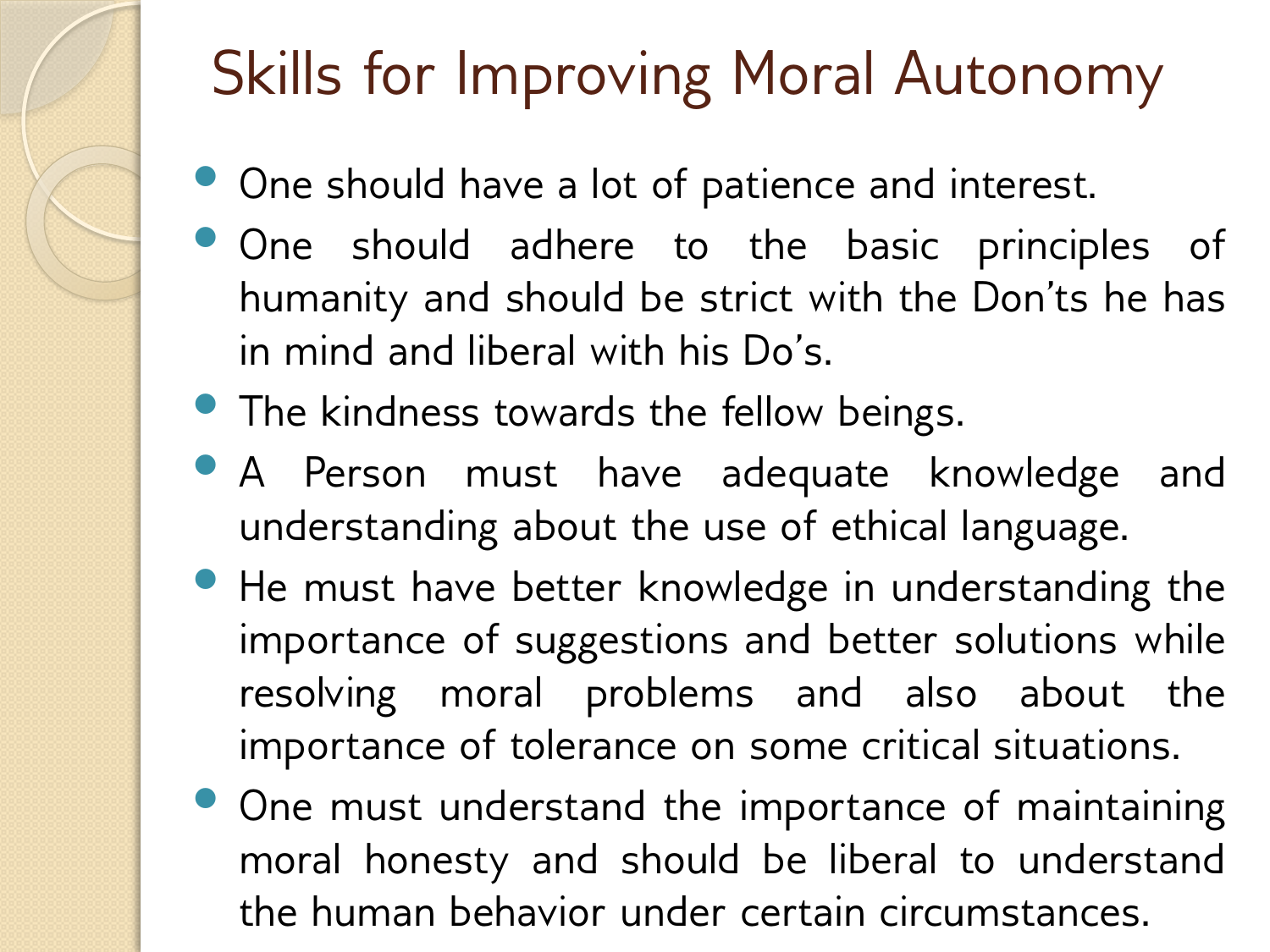

# Skills for Improving Moral Autonomy
One should have a lot of patience and interest.
One should adhere to the basic principles of humanity and should be strict with the Don’ts he has in mind and liberal with his Do’s.
The kindness towards the fellow beings.
A Person must have adequate knowledge and understanding about the use of ethical language.
He must have better knowledge in understanding the importance of suggestions and better solutions while resolving moral problems and also about the importance of tolerance on some critical situations.
One must understand the importance of maintaining moral honesty and should be liberal to understand the human behavior under certain circumstances.